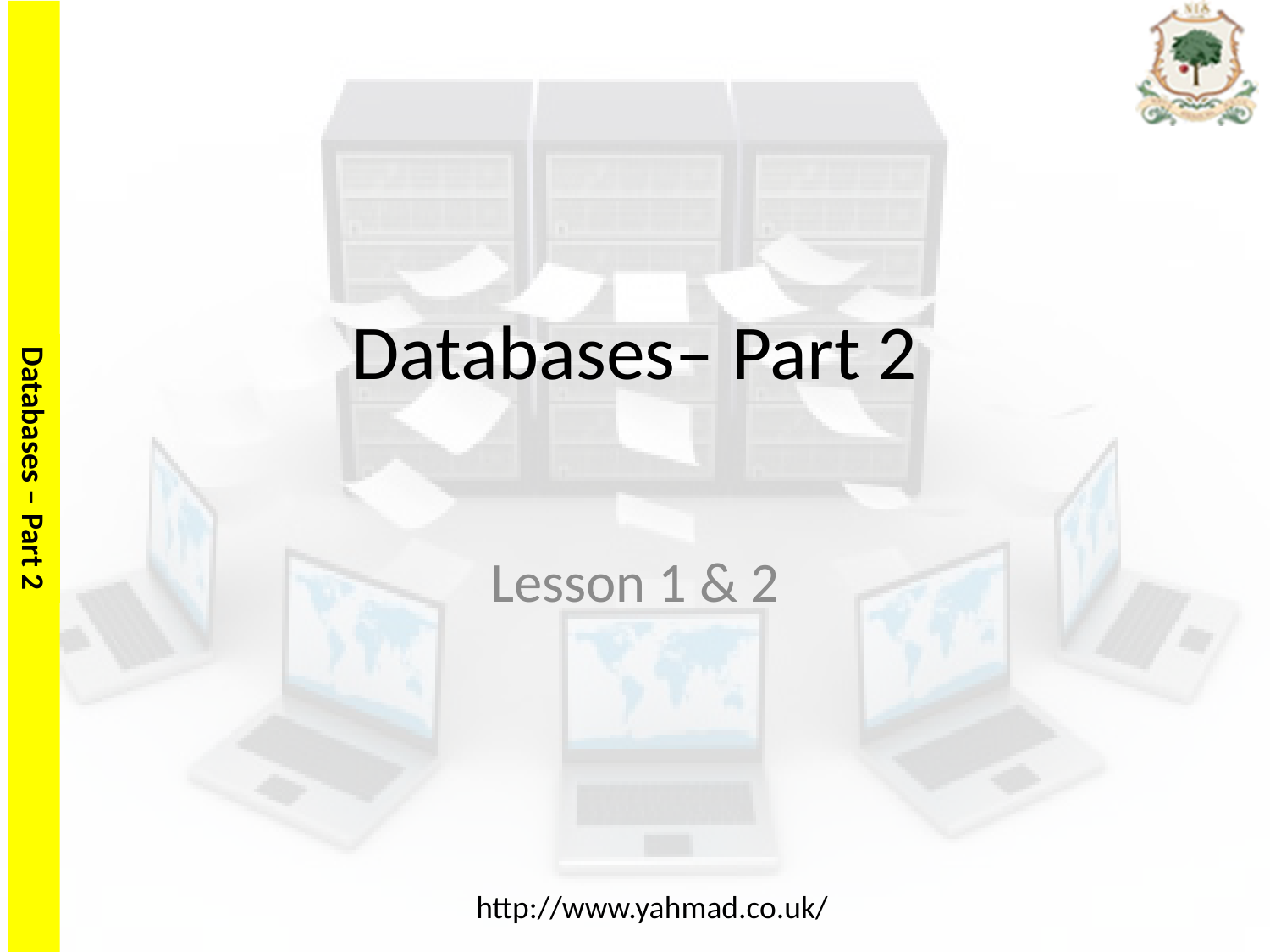

# Databases– Part 2
Lesson 1 & 2
http://www.yahmad.co.uk/